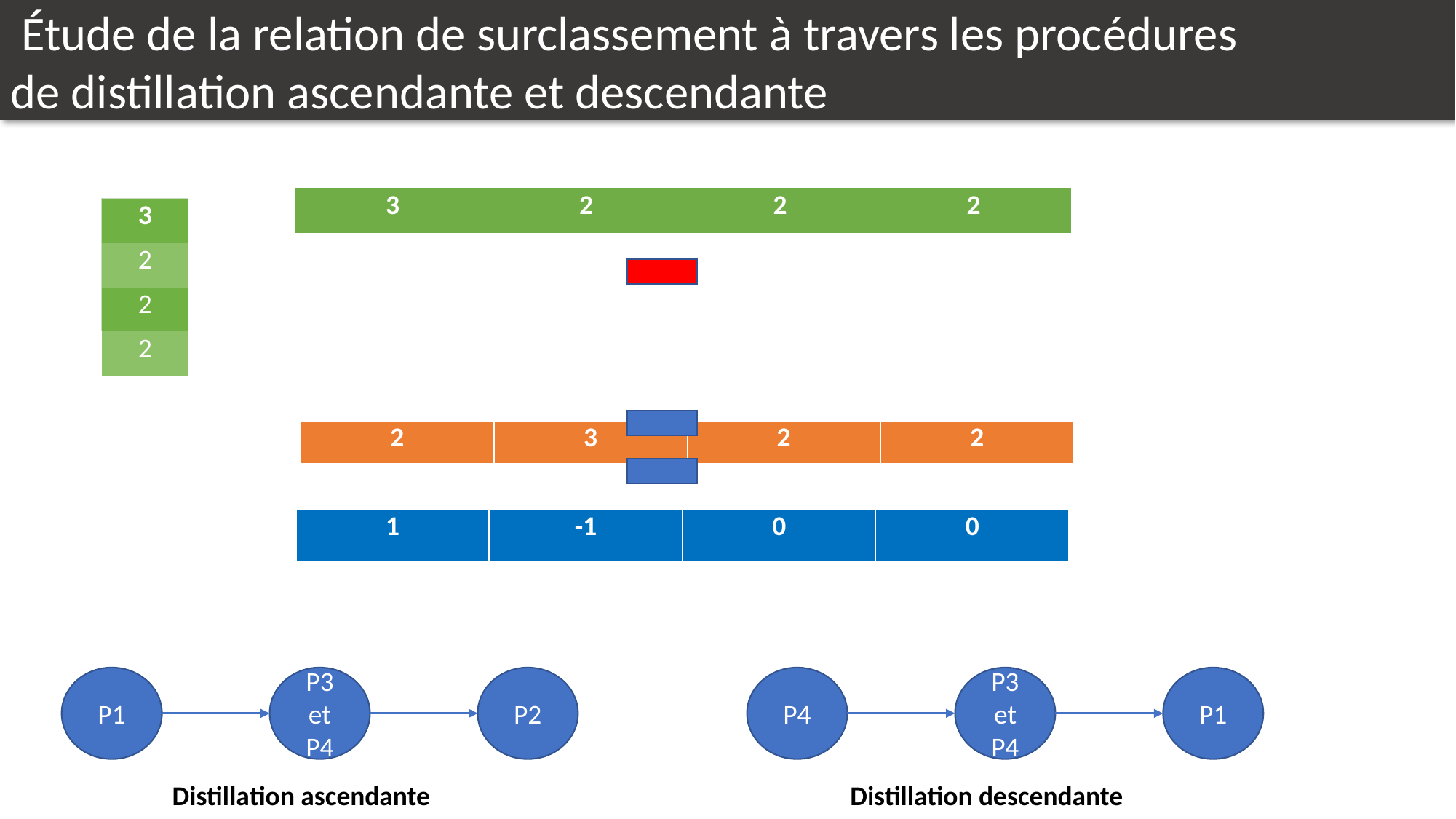

Étude de la relation de surclassement à travers les procédures
de distillation ascendante et descendante

| 3 | 2 | 2 | 2 |
| --- | --- | --- | --- |
| 3 |
| --- |
| 2 |
| 2 |
| 2 |

| 2 | 3 | 2 | 2 |
| --- | --- | --- | --- |

| 1 | -1 | 0 | 0 |
| --- | --- | --- | --- |
P3 et P4
P2
P3 et P4
P1
P1
P4
Distillation ascendante
Distillation descendante